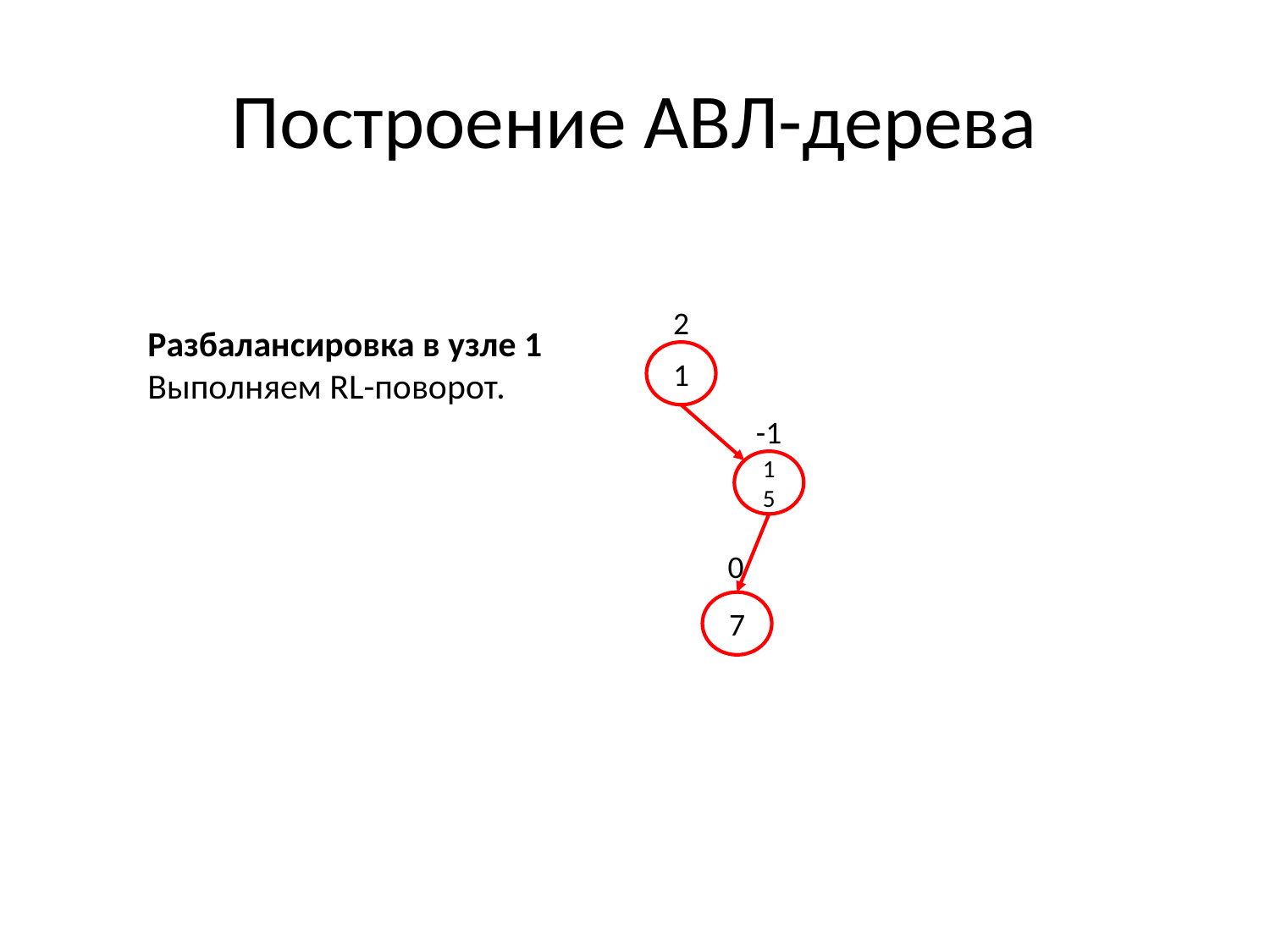

# Построение АВЛ-дерева
2
1
Разбалансировка в узле 1
Выполняем RL-поворот.
-1
15
0
7